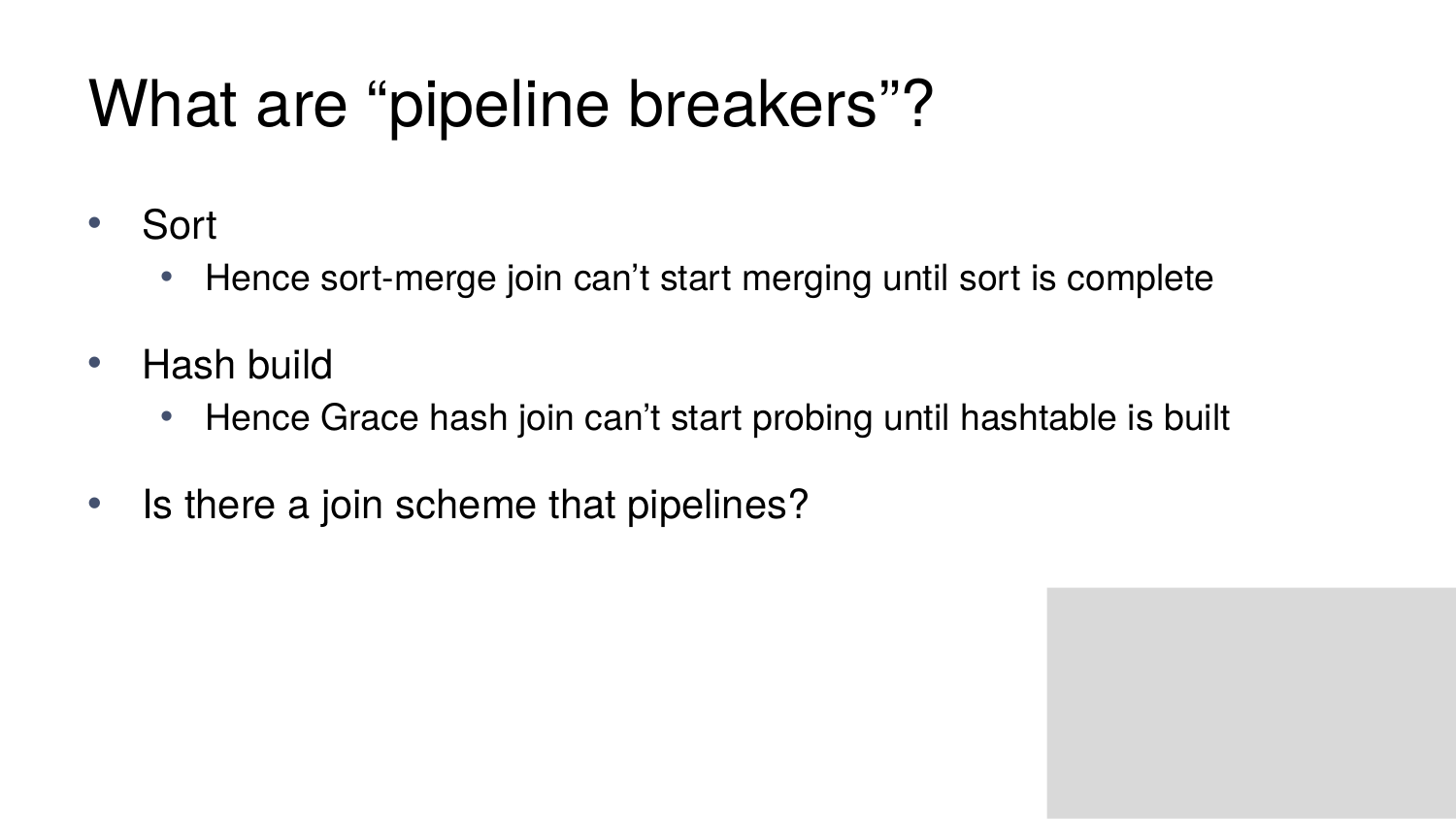

# What are “pipeline breakers”?
Sort
Hence sort-merge join can’t start merging until sort is complete
Hash build
Hence Grace hash join can’t start probing until hashtable is built
Is there a join scheme that pipelines?